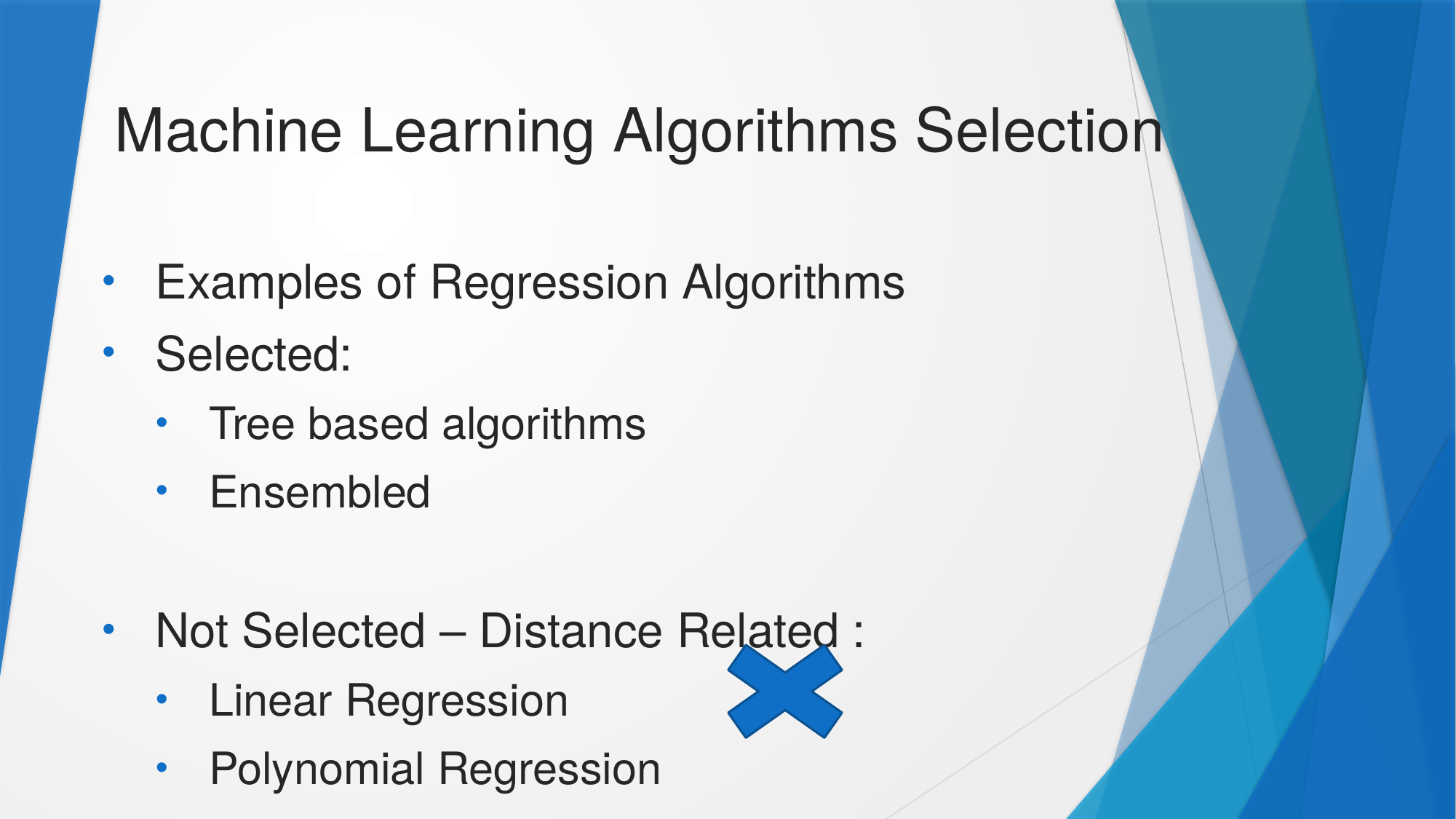

# Machine Learning Algorithms Selection
Examples of Regression Algorithms
Selected:
Tree based algorithms
Ensembled

Not Selected – Distance Related :
Linear Regression
Polynomial Regression